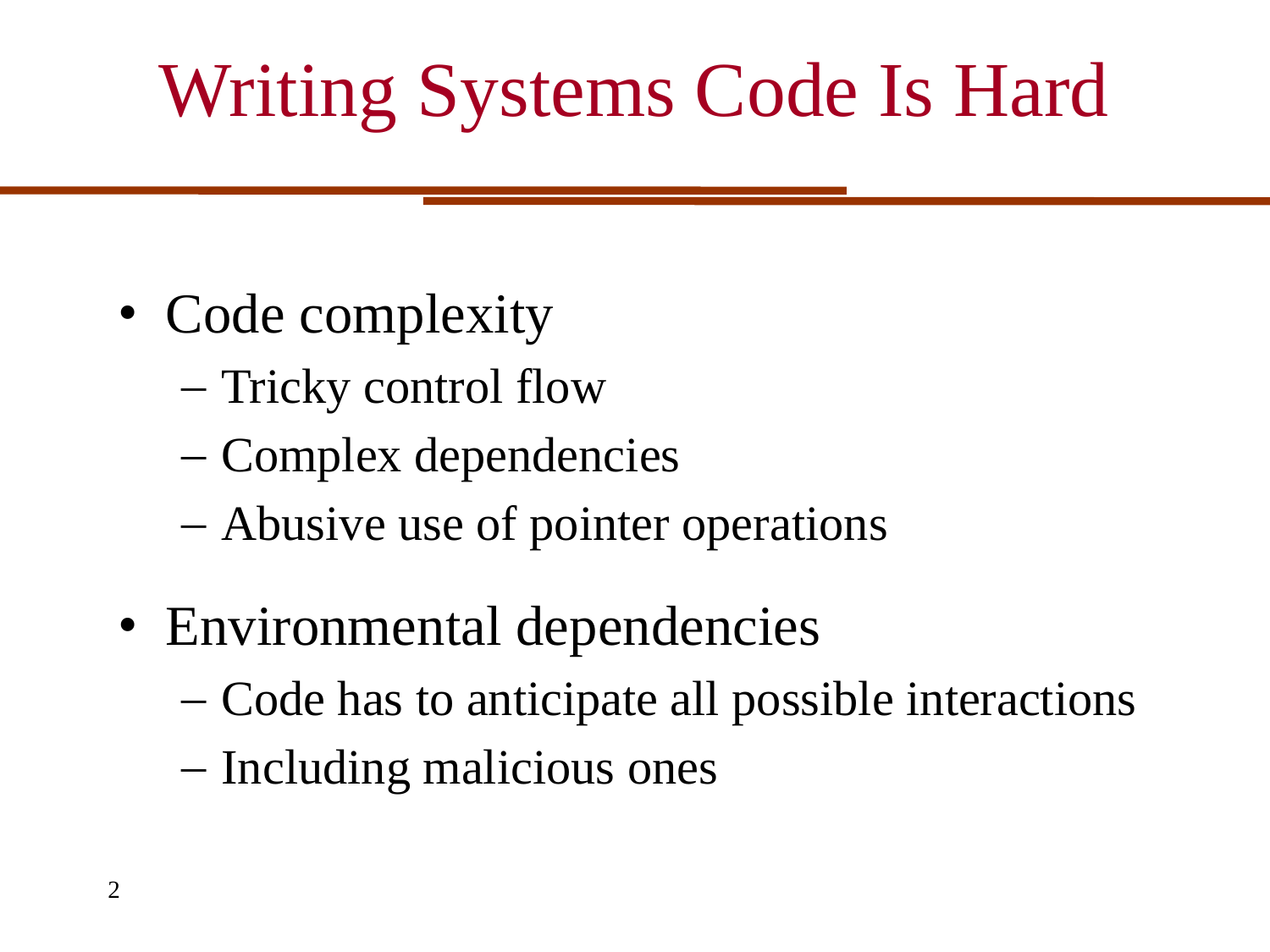

Writing Systems Code Is Hard
Code complexity
Tricky control flow
Complex dependencies
Abusive use of pointer operations

Environmental dependencies
Code has to anticipate all possible interactions
Including malicious ones
2